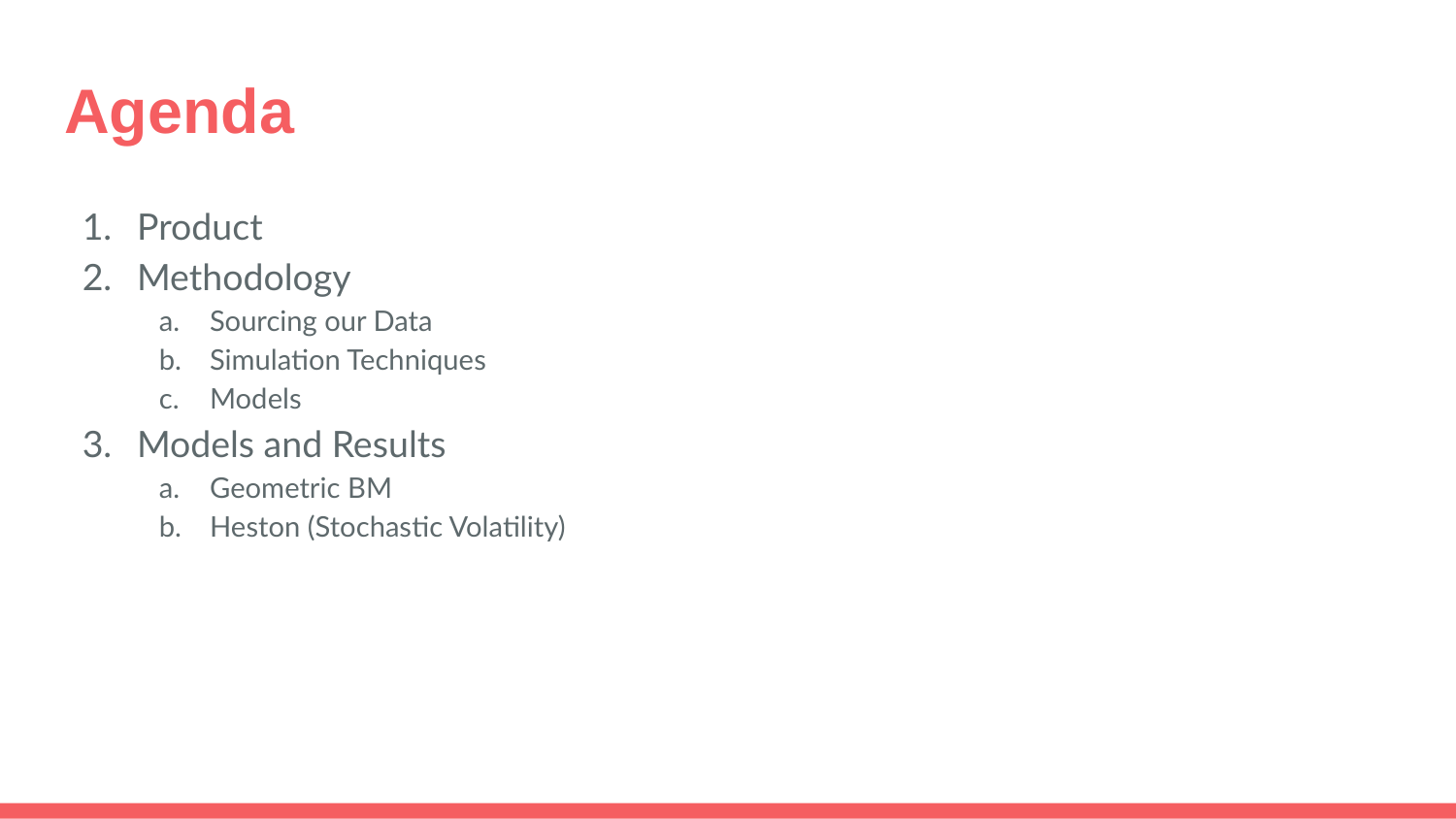

# Agenda
Product
Methodology
Sourcing our Data
Simulation Techniques
Models
Models and Results
Geometric BM
Heston (Stochastic Volatility)